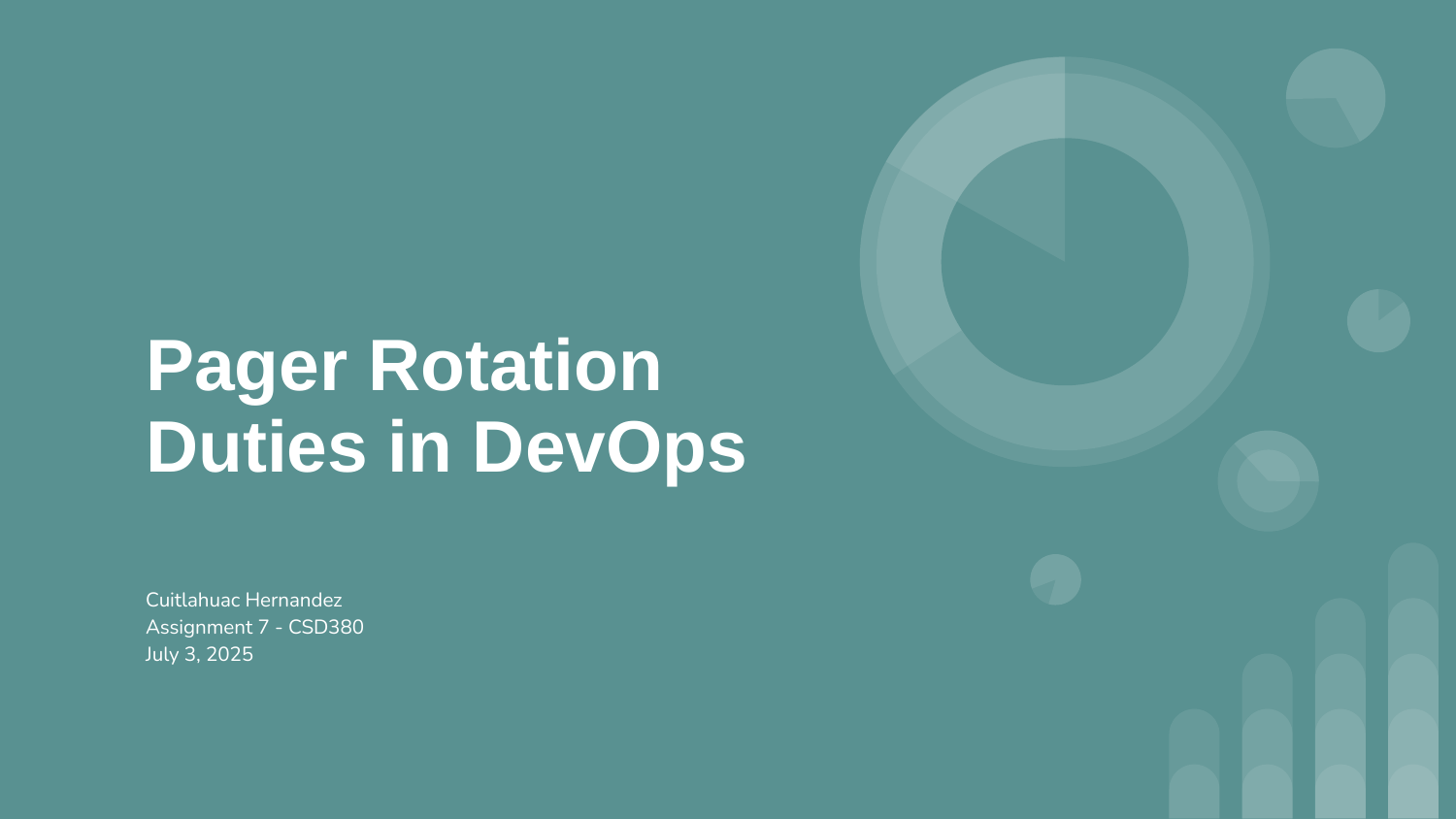

# Pager Rotation Duties in DevOps
Cuitlahuac Hernandez
Assignment 7 - CSD380
July 3, 2025